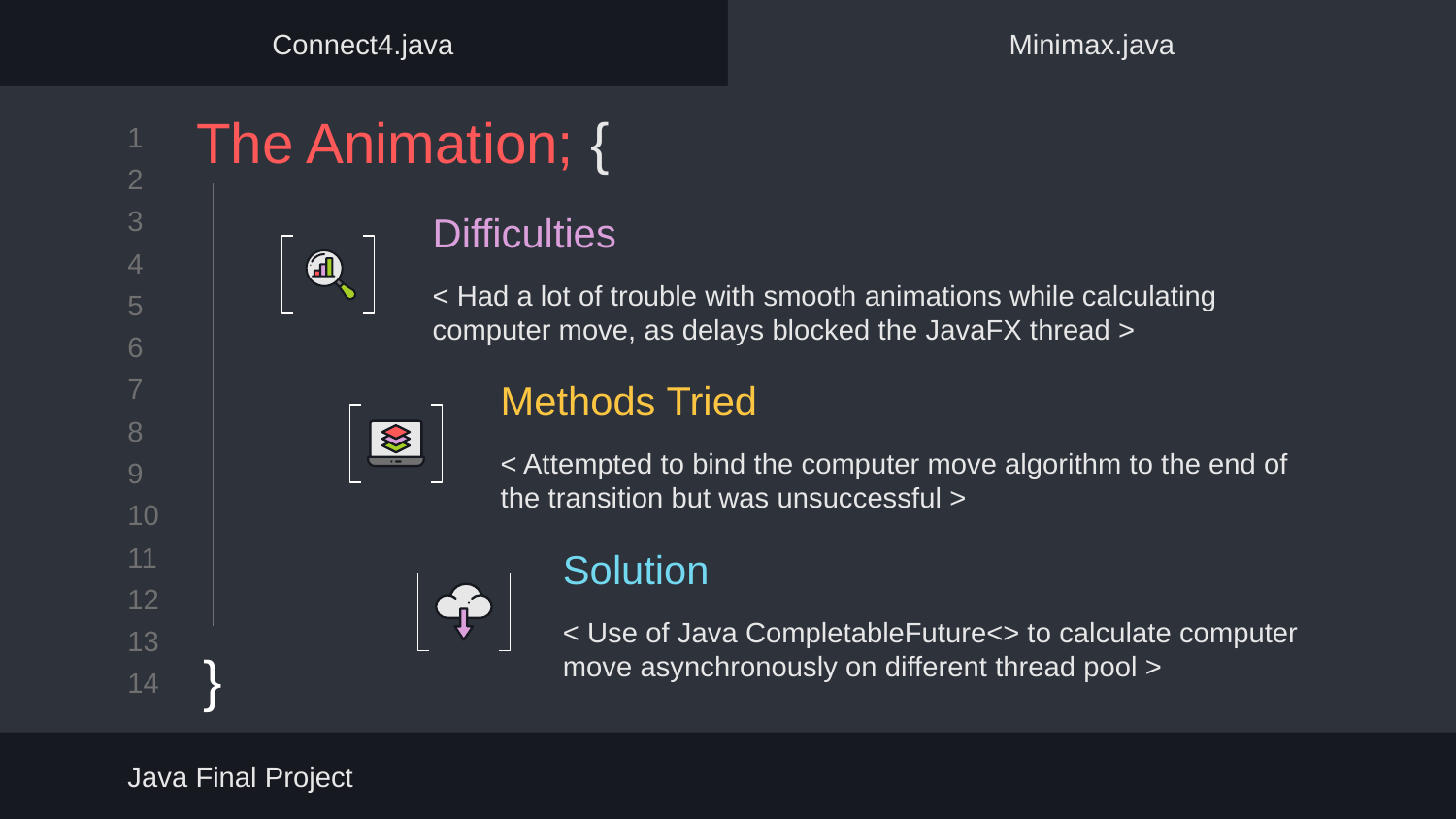

Connect4.java
Minimax.java
# The Animation; {
}
Difficulties

< Had a lot of trouble with smooth animations while calculating computer move, as delays blocked the JavaFX thread >
Methods Tried

< Attempted to bind the computer move algorithm to the end of the transition but was unsuccessful >
Solution

< Use of Java CompletableFuture<> to calculate computer move asynchronously on different thread pool >
Java Final Project